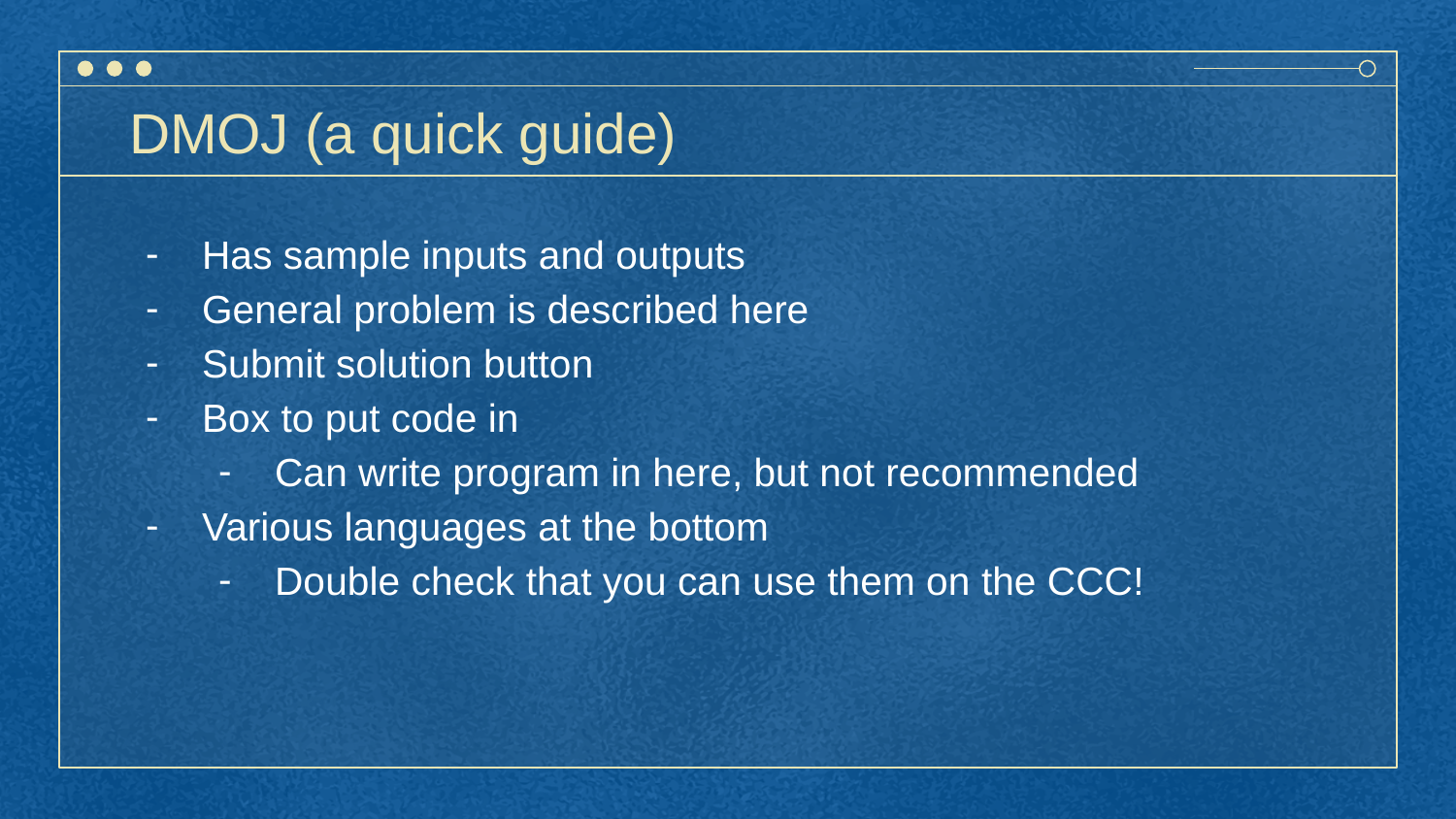

# DMOJ (a quick guide)
Has sample inputs and outputs
General problem is described here
Submit solution button
Box to put code in
Can write program in here, but not recommended
Various languages at the bottom
Double check that you can use them on the CCC!